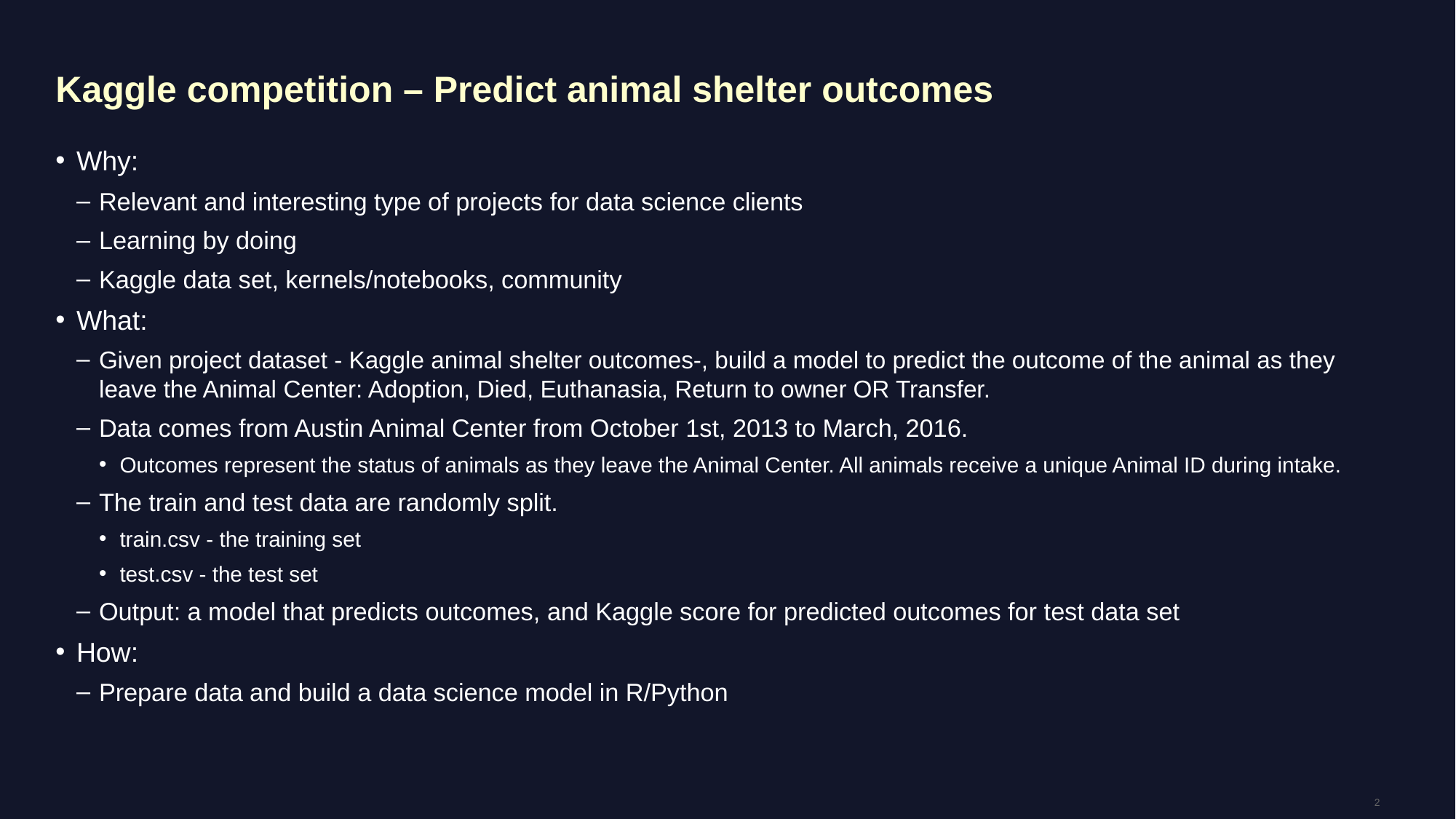

# Kaggle competition – Predict animal shelter outcomes
Why:
Relevant and interesting type of projects for data science clients
Learning by doing
Kaggle data set, kernels/notebooks, community
What:
Given project dataset - Kaggle animal shelter outcomes-, build a model to predict the outcome of the animal as they leave the Animal Center: Adoption, Died, Euthanasia, Return to owner OR Transfer.
Data comes from Austin Animal Center from October 1st, 2013 to March, 2016.
Outcomes represent the status of animals as they leave the Animal Center. All animals receive a unique Animal ID during intake.
The train and test data are randomly split.
train.csv - the training set
test.csv - the test set
Output: a model that predicts outcomes, and Kaggle score for predicted outcomes for test data set
How:
Prepare data and build a data science model in R/Python